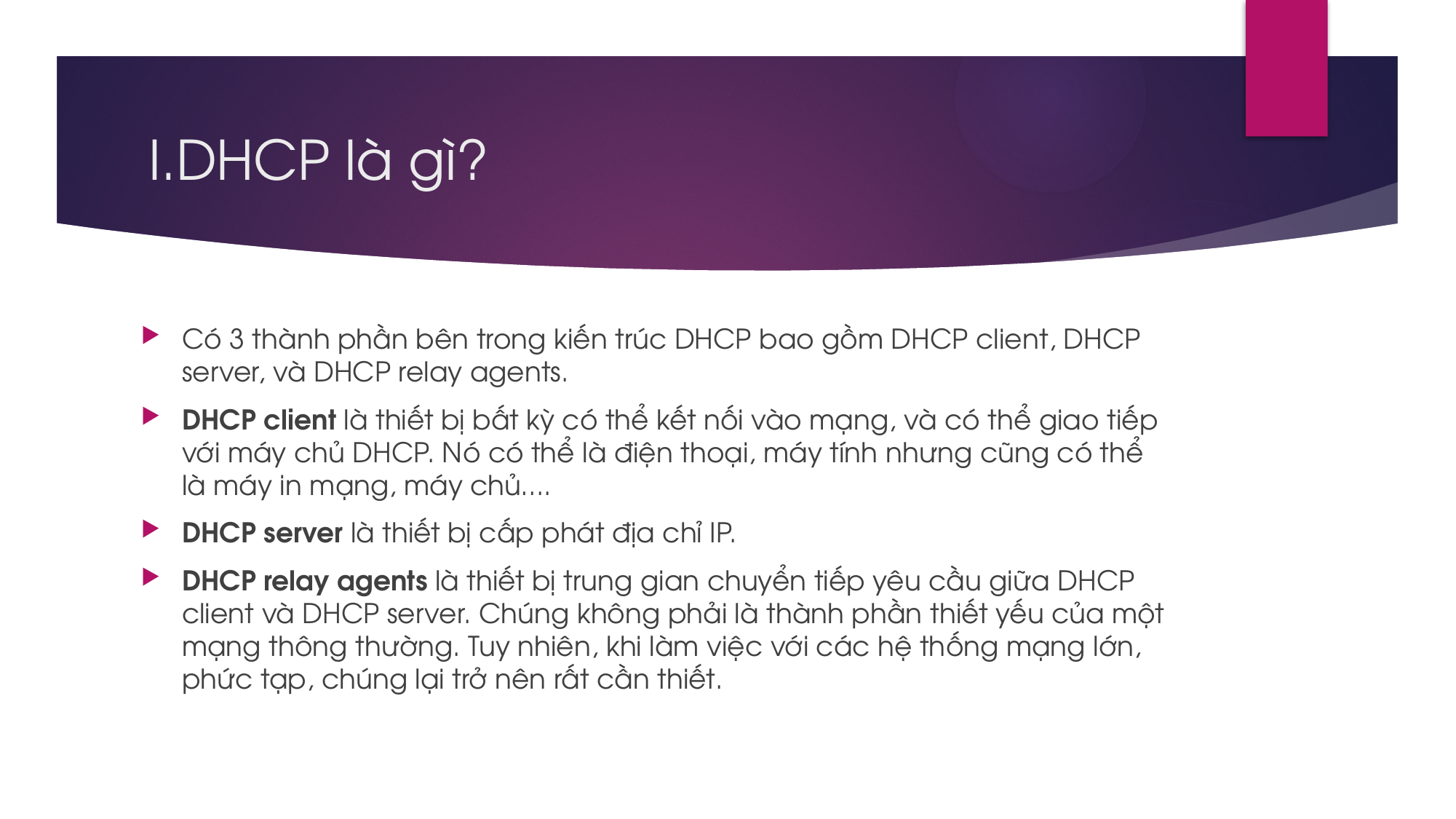

# I.DHCP là gì?
Có 3 thành phần bên trong kiến trúc DHCP bao gồm DHCP client, DHCP server, và DHCP relay agents.
DHCP client là thiết bị bất kỳ có thể kết nối vào mạng, và có thể giao tiếp với máy chủ DHCP. Nó có thể là điện thoại, máy tính nhưng cũng có thể là máy in mạng, máy chủ….
DHCP server là thiết bị cấp phát địa chỉ IP.
DHCP relay agents là thiết bị trung gian chuyển tiếp yêu cầu giữa DHCP client và DHCP server. Chúng không phải là thành phần thiết yếu của một mạng thông thường. Tuy nhiên, khi làm việc với các hệ thống mạng lớn, phức tạp, chúng lại trở nên rất cần thiết.